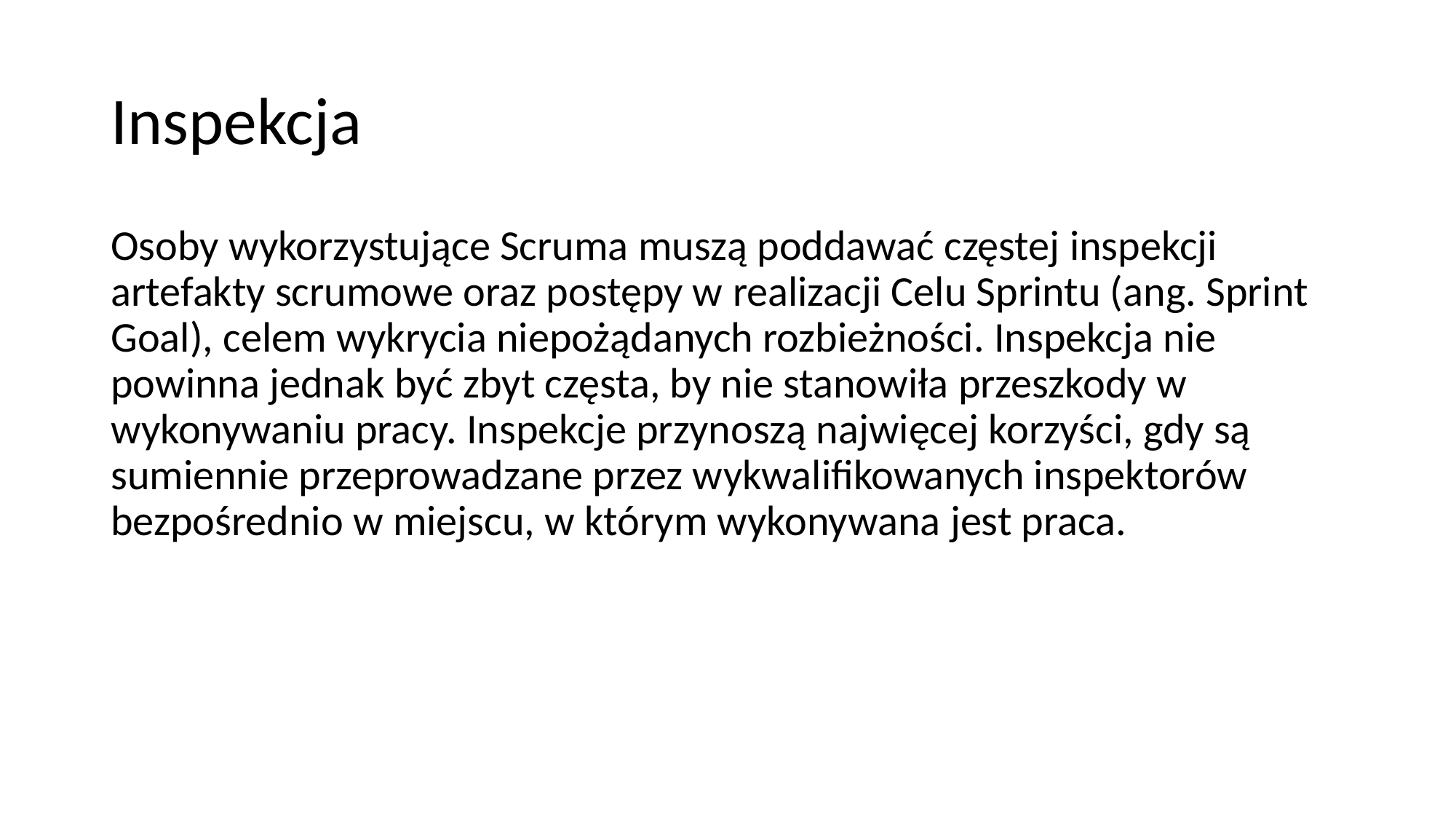

# Inspekcja
Osoby wykorzystujące Scruma muszą poddawać częstej inspekcji artefakty scrumowe oraz postępy w realizacji Celu Sprintu (ang. Sprint Goal), celem wykrycia niepożądanych rozbieżności. Inspekcja nie powinna jednak być zbyt częsta, by nie stanowiła przeszkody w wykonywaniu pracy. Inspekcje przynoszą najwięcej korzyści, gdy są sumiennie przeprowadzane przez wykwalifikowanych inspektorów bezpośrednio w miejscu, w którym wykonywana jest praca.